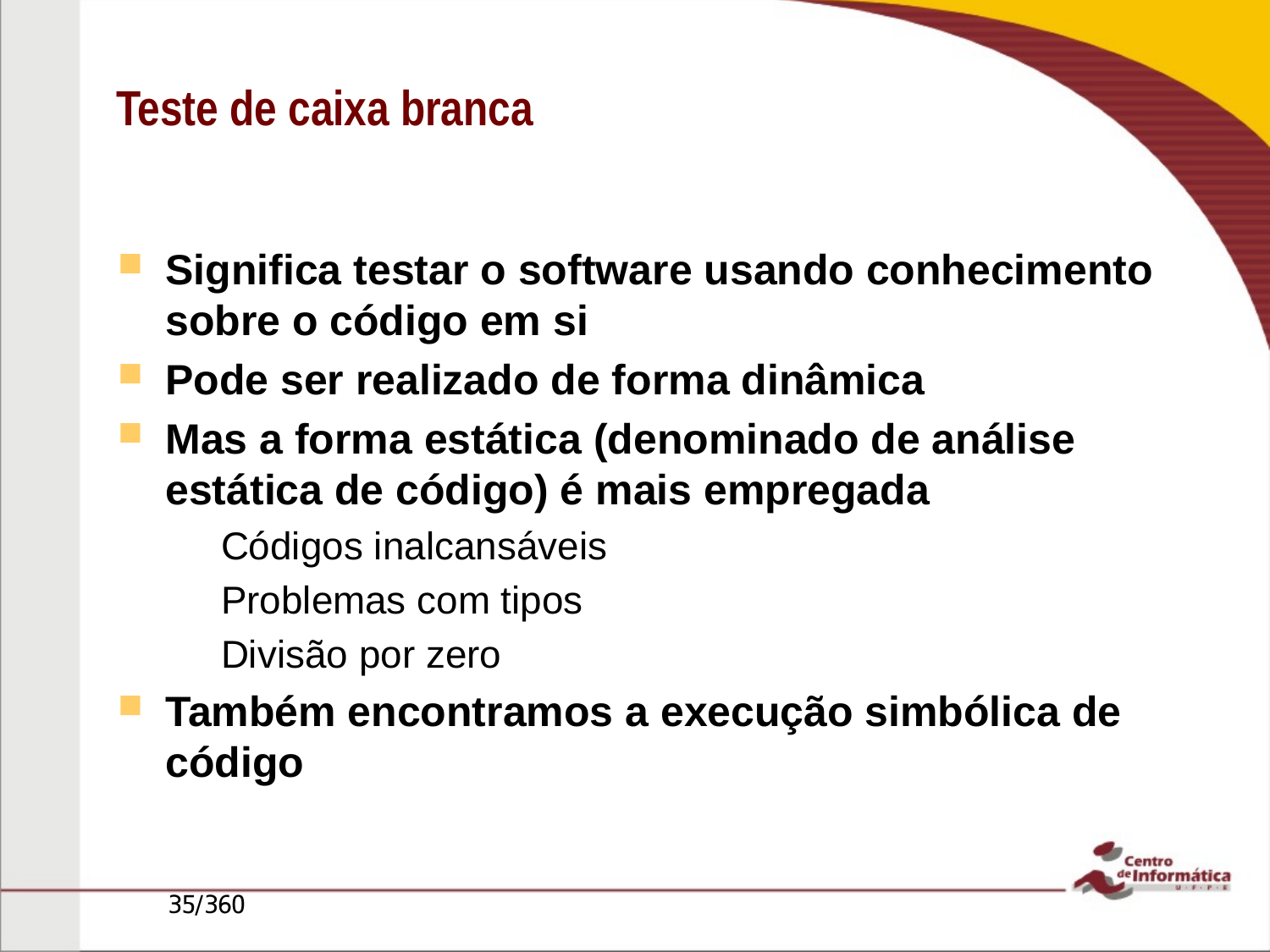

# Teste de caixa branca
Significa testar o software usando conhecimento sobre o código em si
Pode ser realizado de forma dinâmica
Mas a forma estática (denominado de análise estática de código) é mais empregada
Códigos inalcansáveis
Problemas com tipos
Divisão por zero
Também encontramos a execução simbólica de código
35/360